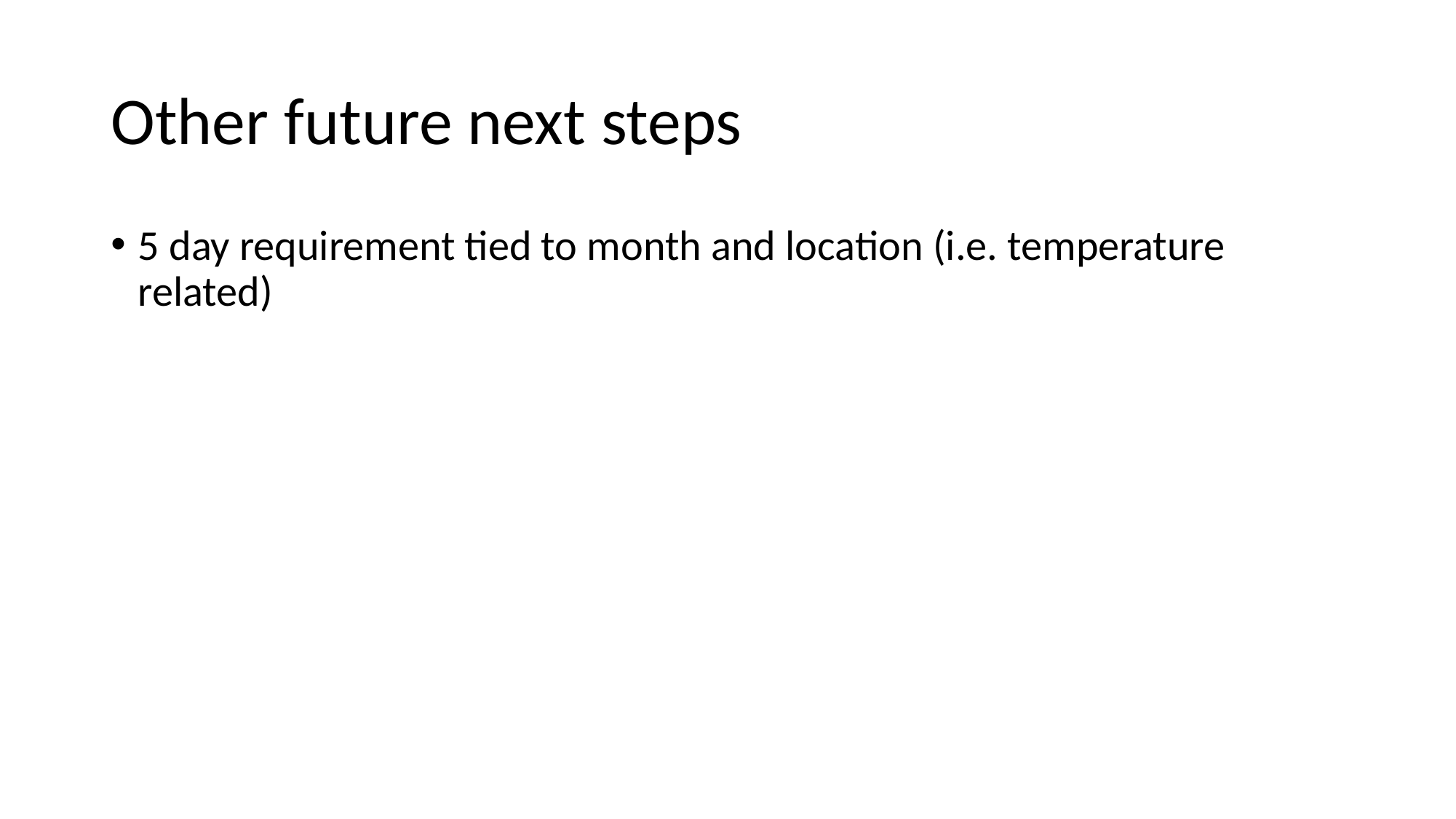

# Other future next steps
5 day requirement tied to month and location (i.e. temperature related)